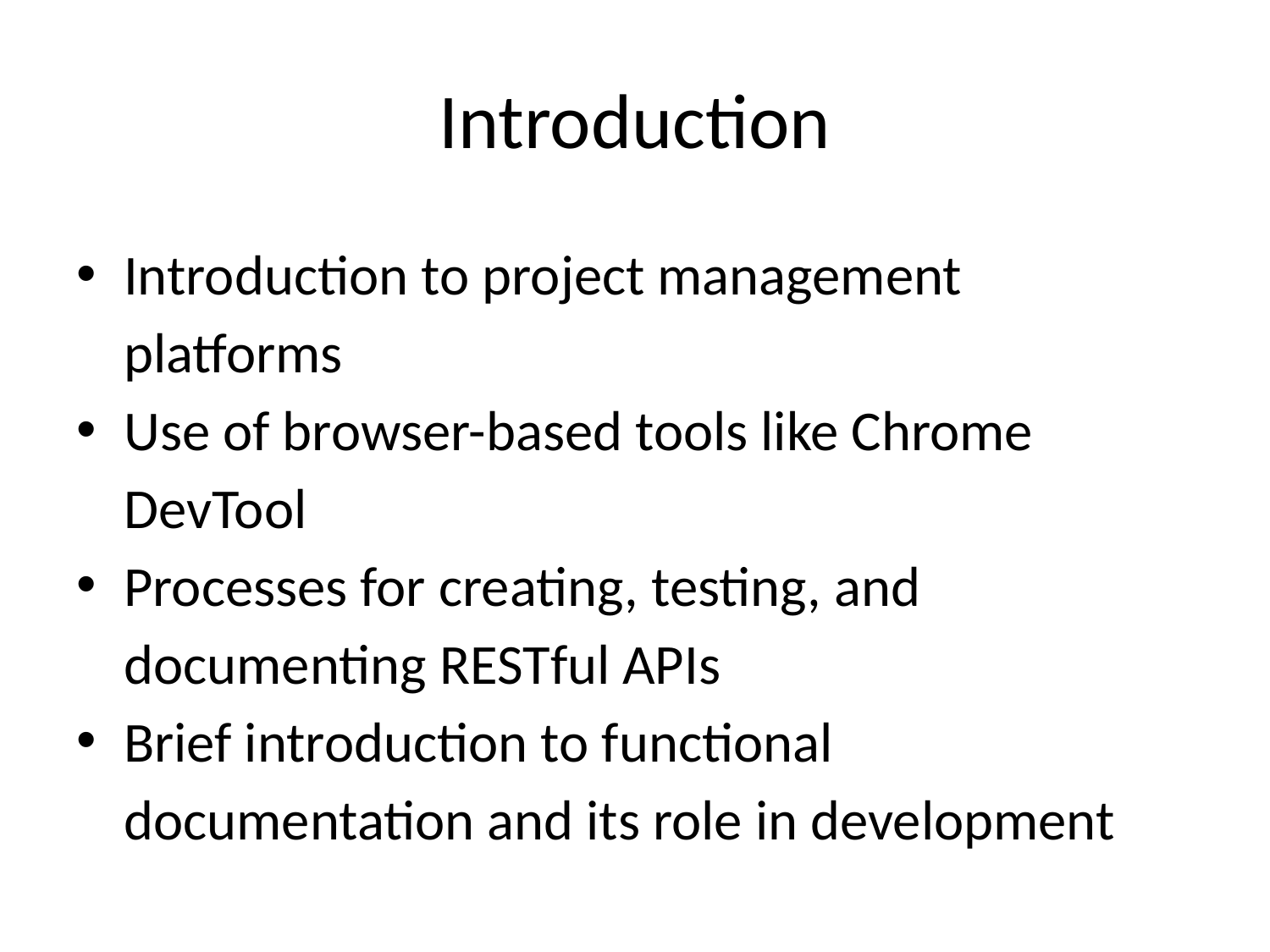

Introduction
Introduction to project management platforms
Use of browser-based tools like Chrome DevTool
Processes for creating, testing, and documenting RESTful APIs
Brief introduction to functional documentation and its role in development